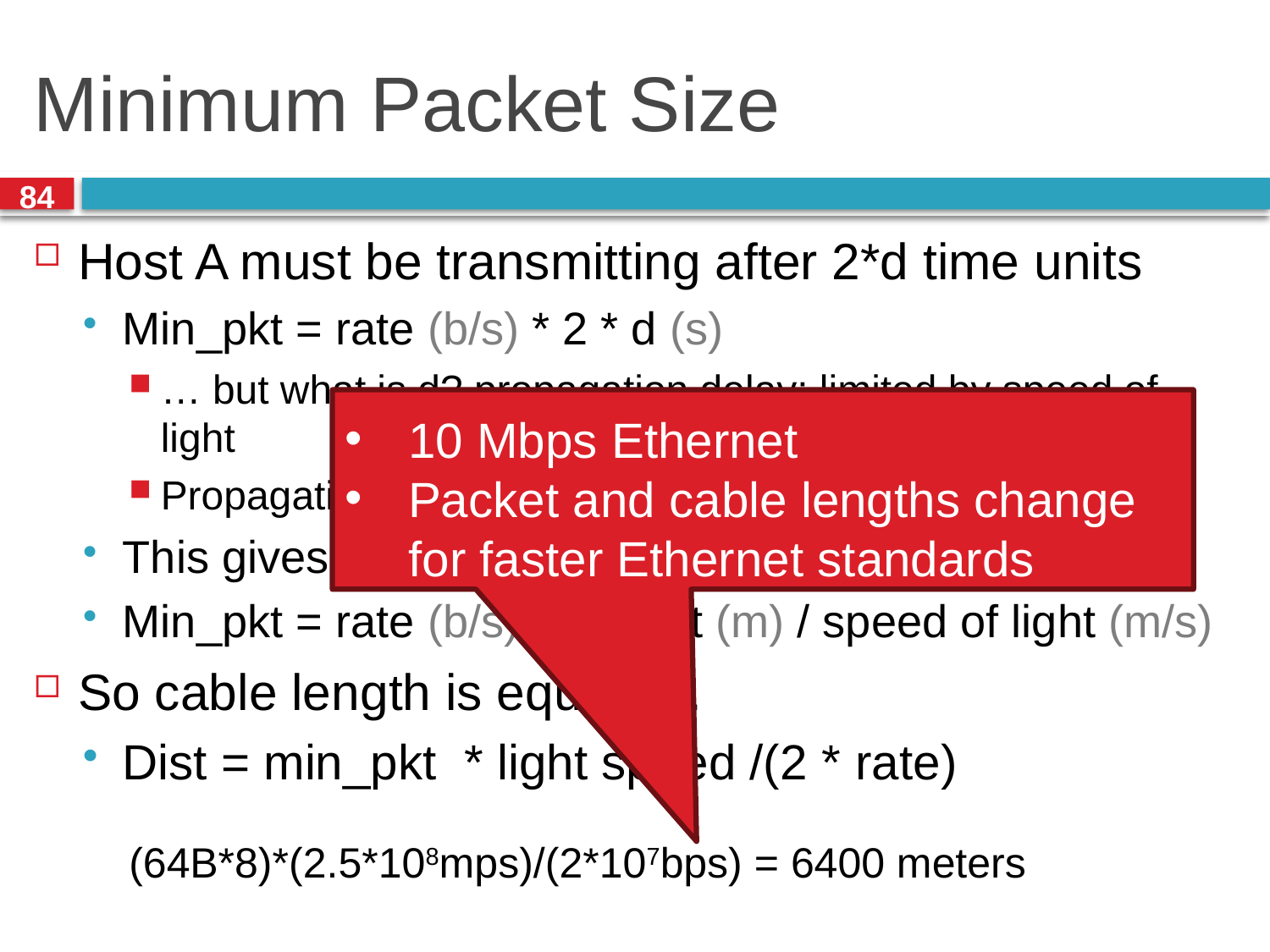

# Minimum Packet Size
84
Host A must be transmitting after 2*d time units
Min_pkt = rate (b/s) * 2 * d (s)
… but what is d? propagation delay: limited by speed of light
Propagation delay (d) = distance (m) / speed of light (m/s)
This gives:
Min_pkt = rate (b/s) * 2 * dist (m) / speed of light (m/s)
So cable length is equal ….
Dist = min_pkt  * light speed /(2 * rate)

10 Mbps Ethernet
Packet and cable lengths change for faster Ethernet standards
(64B*8)*(2.5*108mps)/(2*107bps) = 6400 meters